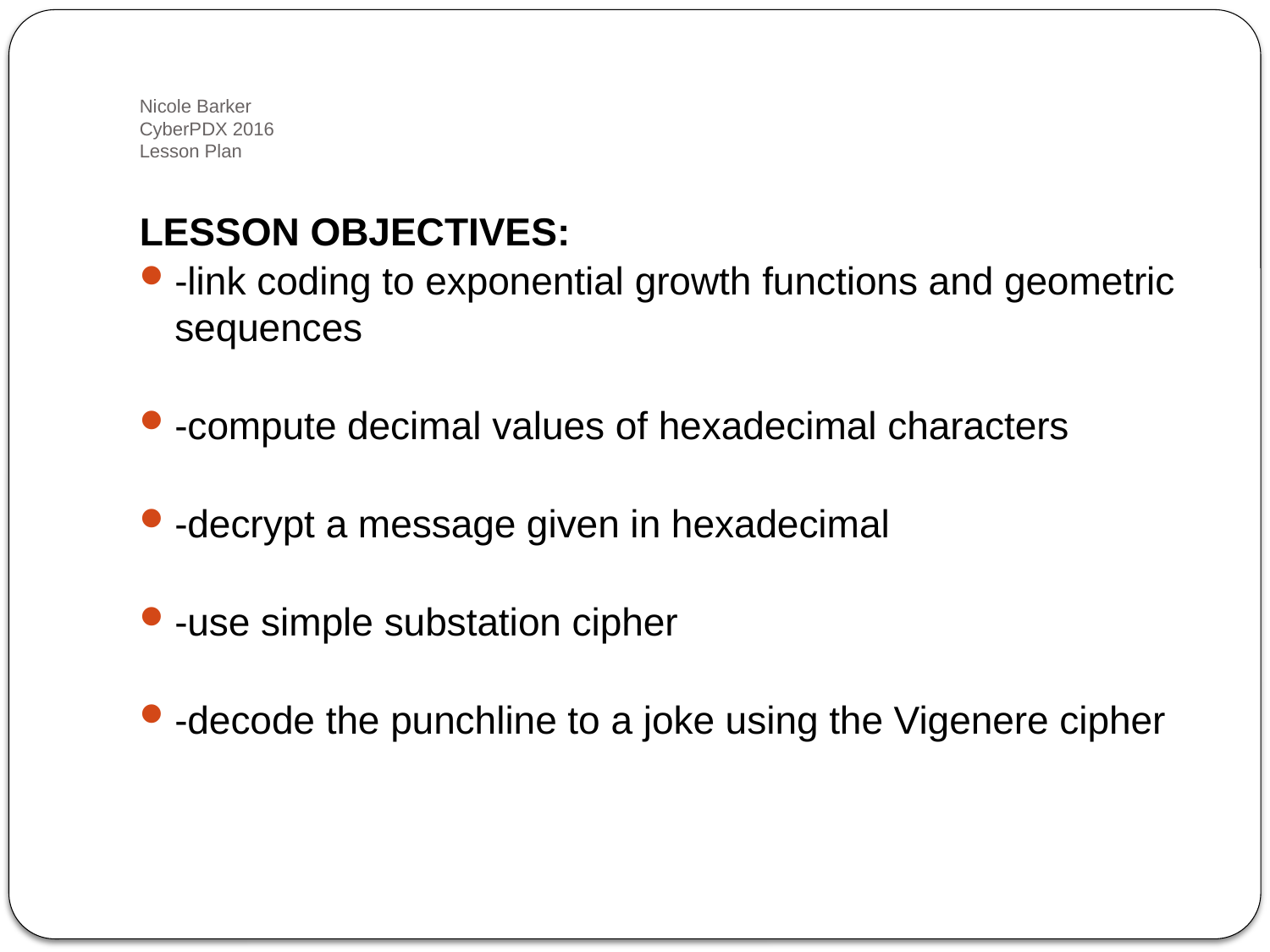

# Nicole Barker CyberPDX 2016 Lesson Plan
LESSON OBJECTIVES:
-link coding to exponential growth functions and geometric sequences

-compute decimal values of hexadecimal characters

-decrypt a message given in hexadecimal

-use simple substation cipher

-decode the punchline to a joke using the Vigenere cipher